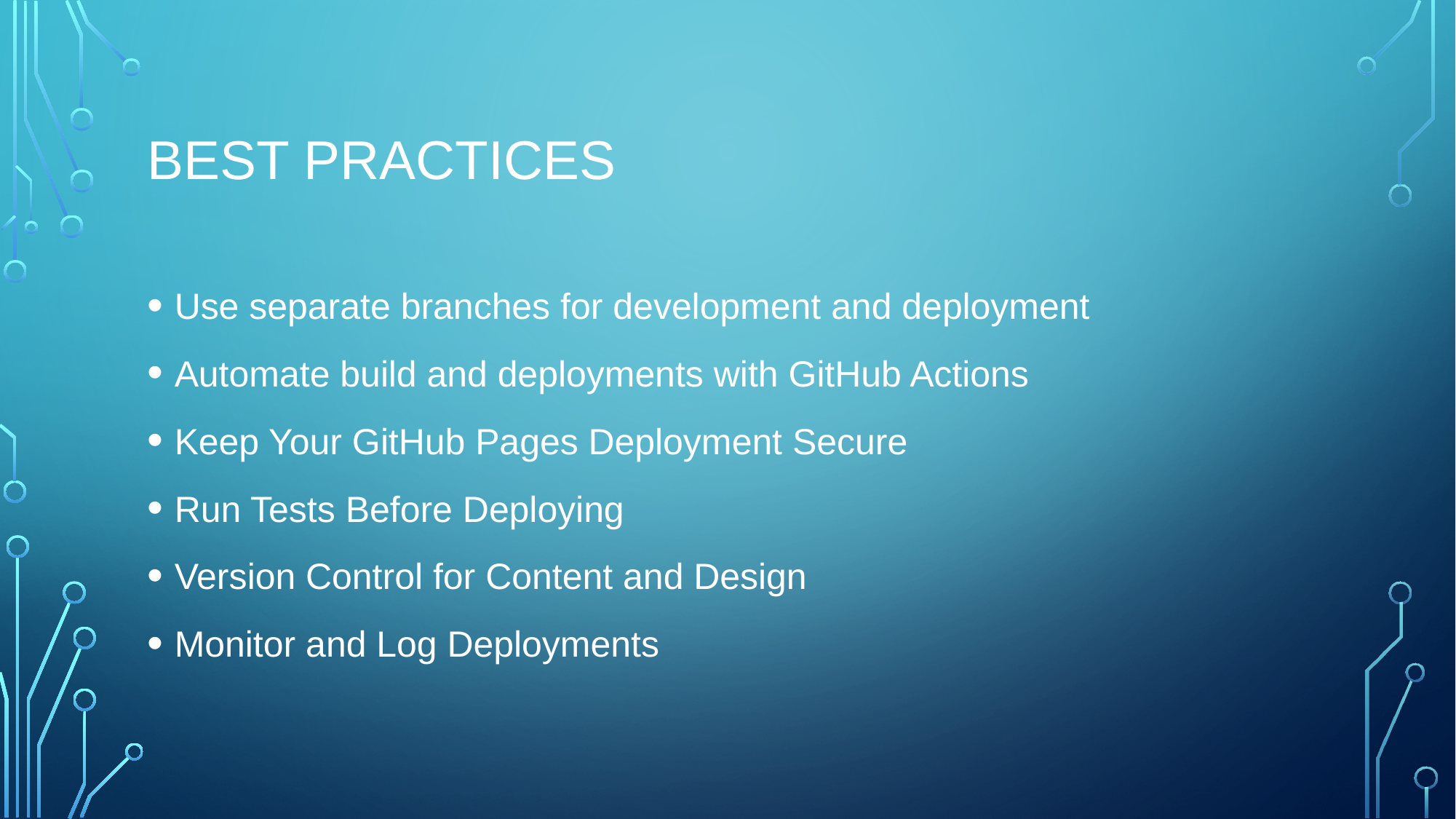

# Best practices
Use separate branches for development and deployment
Automate build and deployments with GitHub Actions
Keep Your GitHub Pages Deployment Secure
Run Tests Before Deploying
Version Control for Content and Design
Monitor and Log Deployments